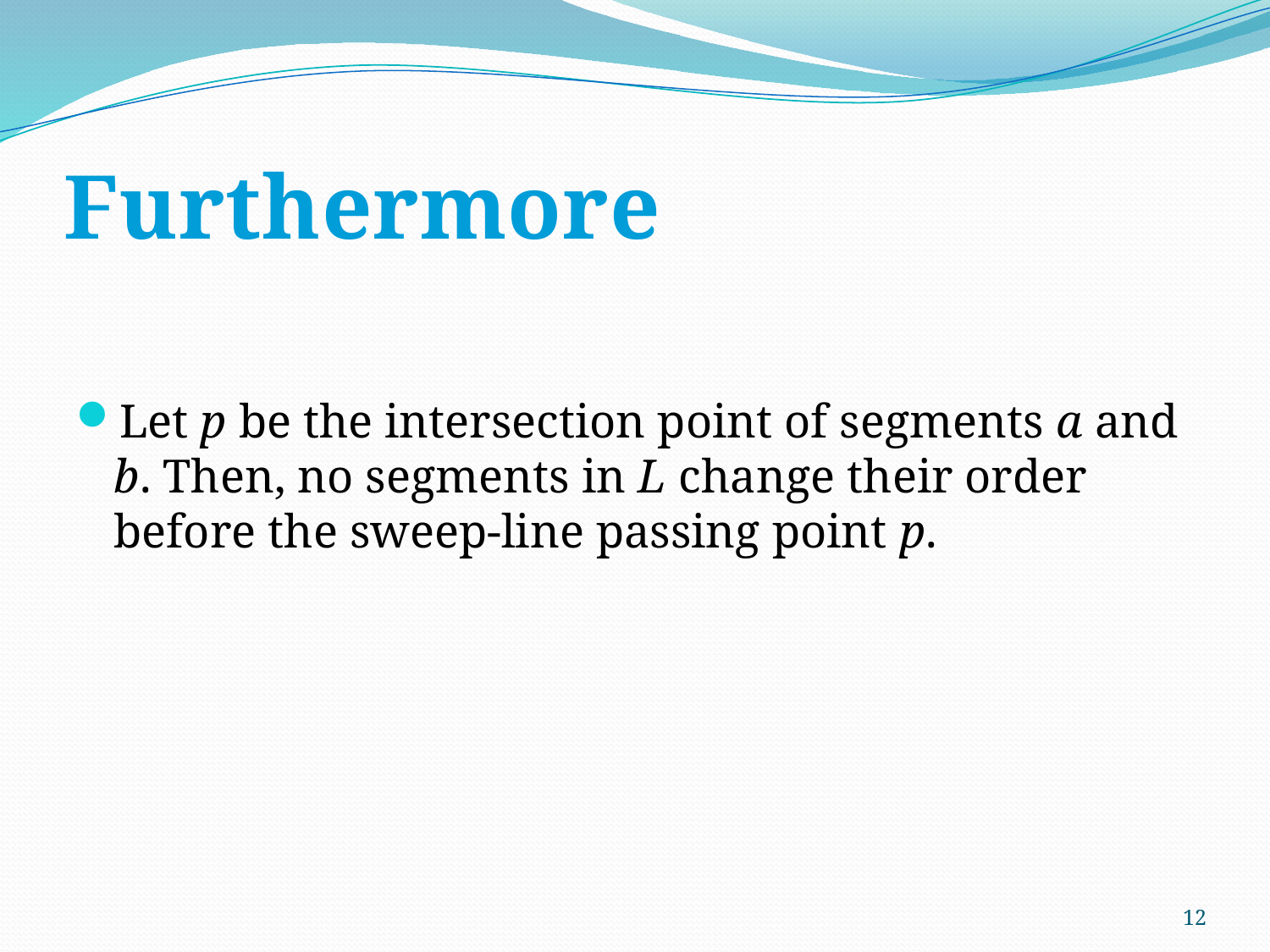

# Furthermore
Let p be the intersection point of segments a and b. Then, no segments in L change their order before the sweep-line passing point p.
12